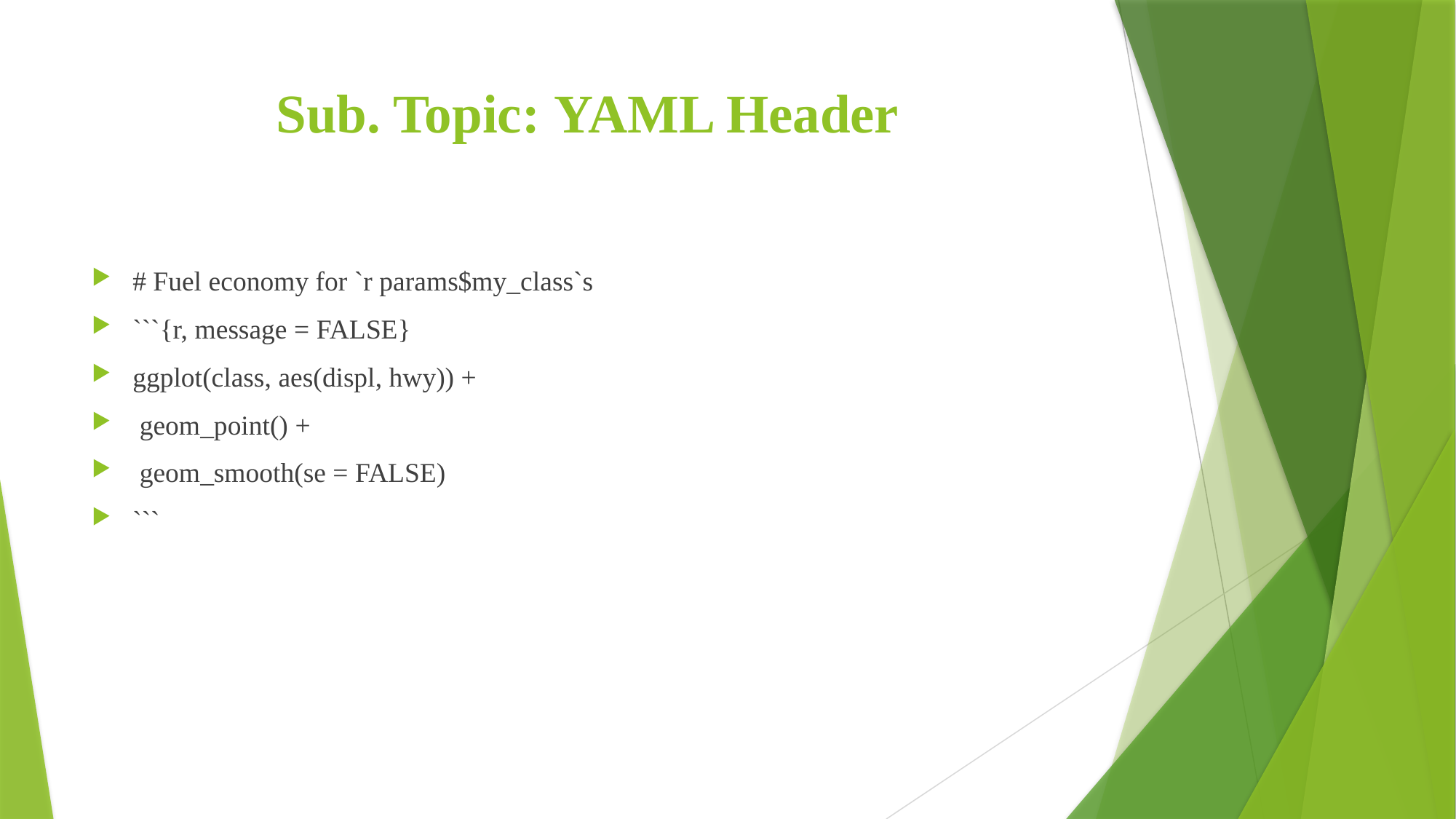

# Sub. Topic: YAML Header
# Fuel economy for `r params$my_class`s
```{r, message = FALSE}
ggplot(class, aes(displ, hwy)) +
 geom_point() +
 geom_smooth(se = FALSE)
```